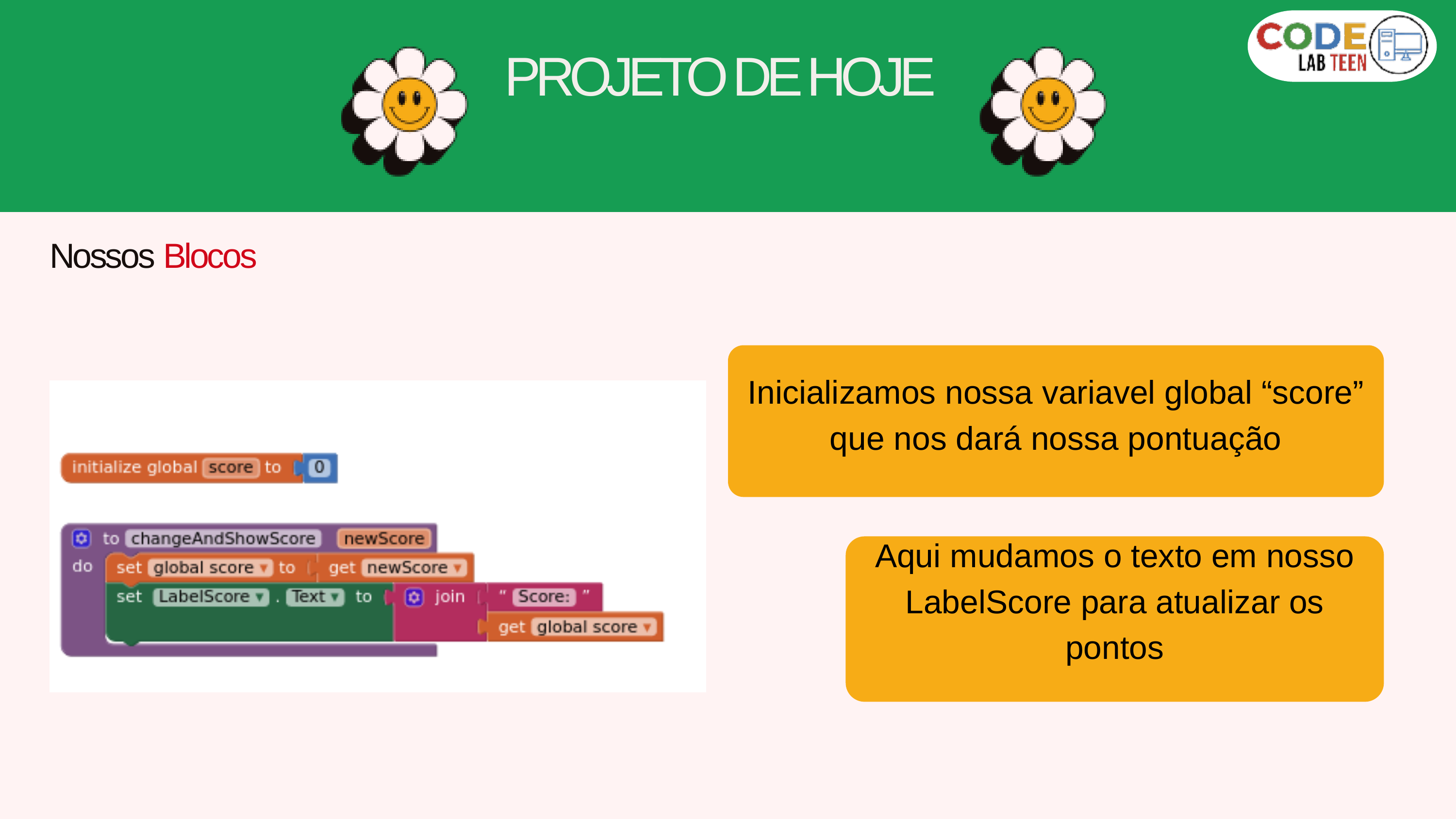

PROJETO DE HOJE

Nossos Blocos

Inicializamos nossa variavel global “score” que nos dará nossa pontuação

Aqui mudamos o texto em nosso LabelScore para atualizar os pontos